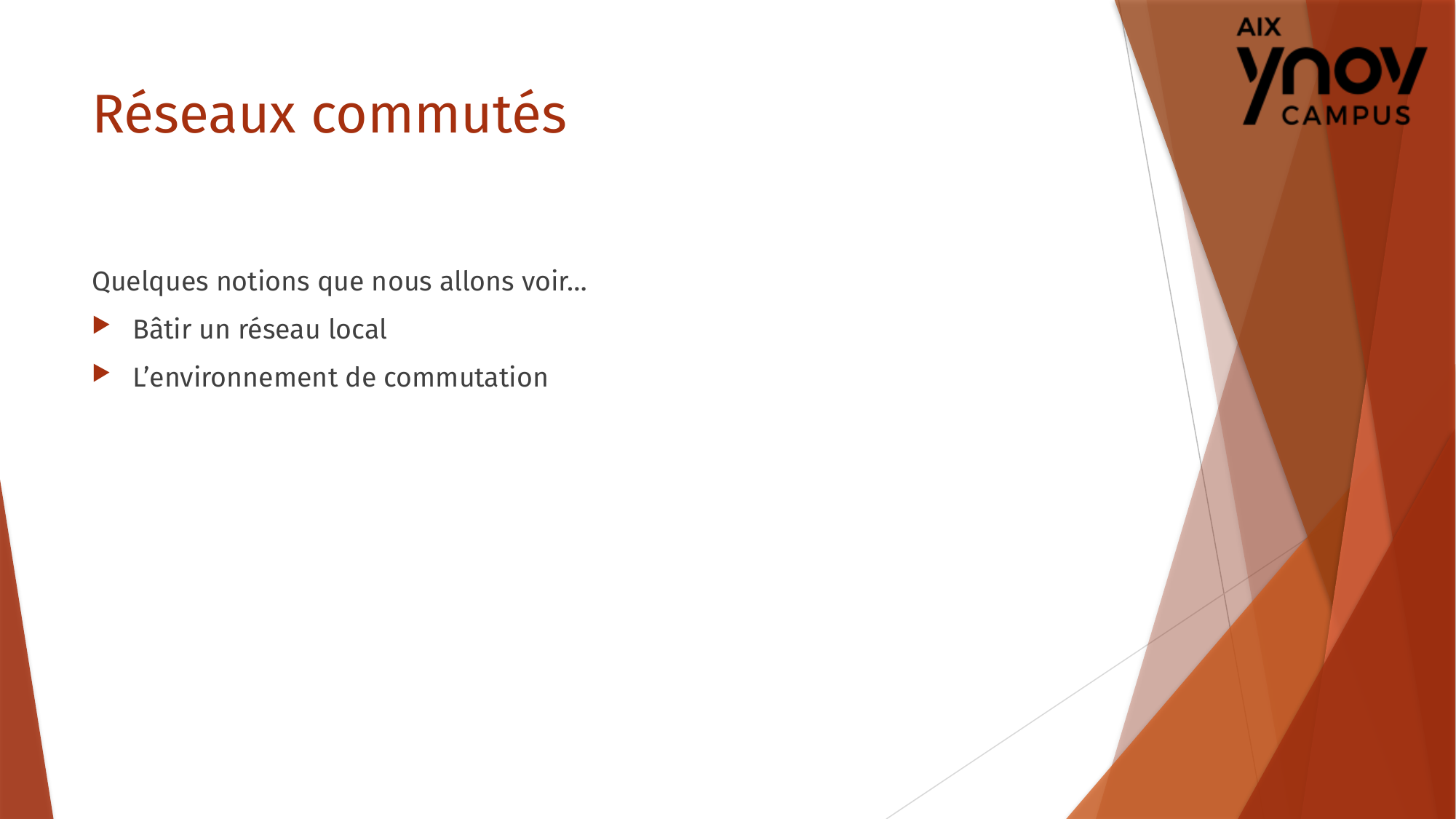

# Réseaux commutés
Quelques notions que nous allons voir…
Bâtir un réseau local
L’environnement de commutation